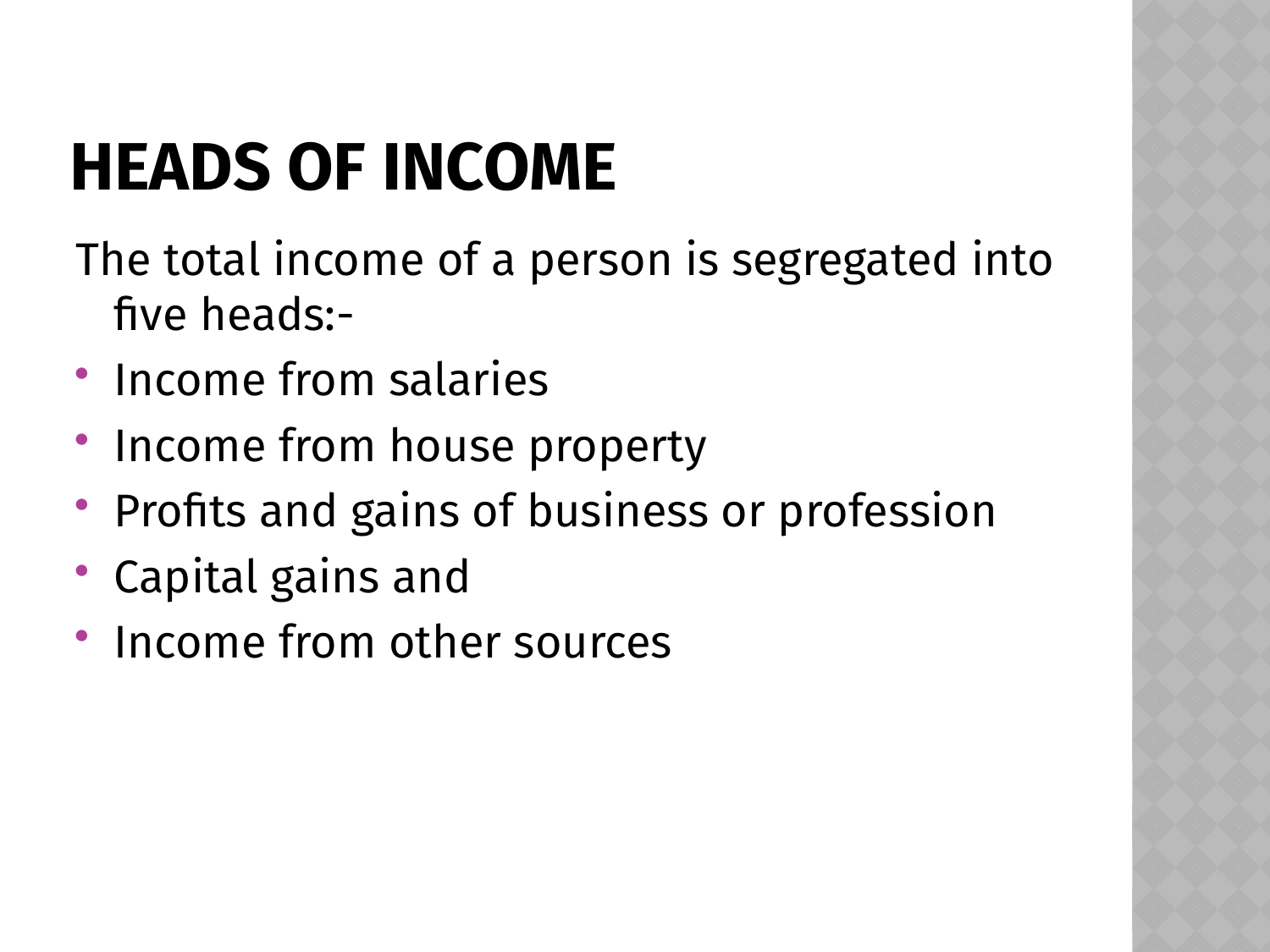

# Heads of income
The total income of a person is segregated into five heads:-
Income from salaries
Income from house property
Profits and gains of business or profession
Capital gains and
Income from other sources